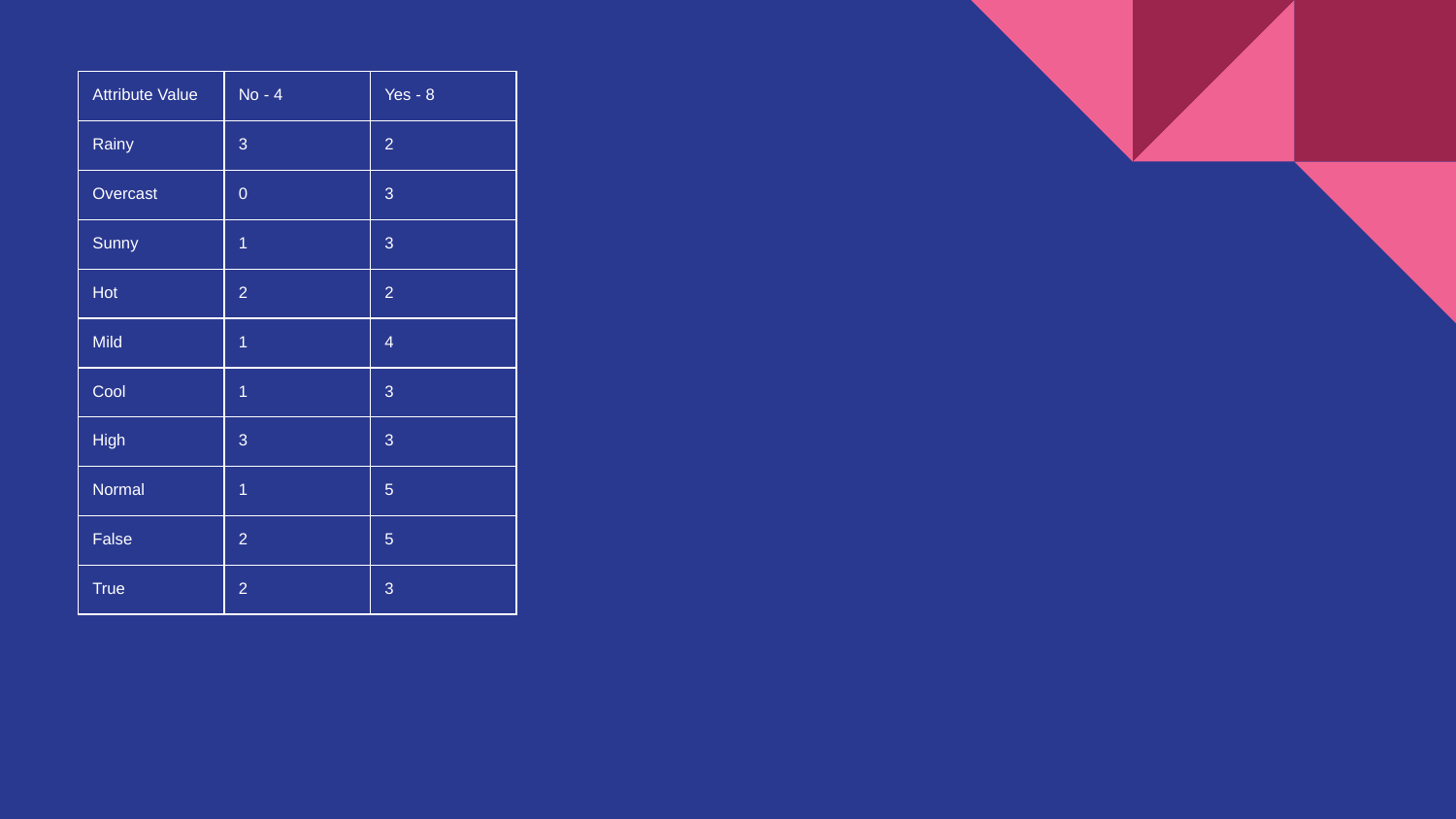

| Attribute Value | No - 4 | Yes - 8 |
| --- | --- | --- |
| Rainy | 3 | 2 |
| Overcast | 0 | 3 |
| Sunny | 1 | 3 |
| Hot | 2 | 2 |
| Mild | 1 | 4 |
| Cool | 1 | 3 |
| High | 3 | 3 |
| Normal | 1 | 5 |
| False | 2 | 5 |
| True | 2 | 3 |